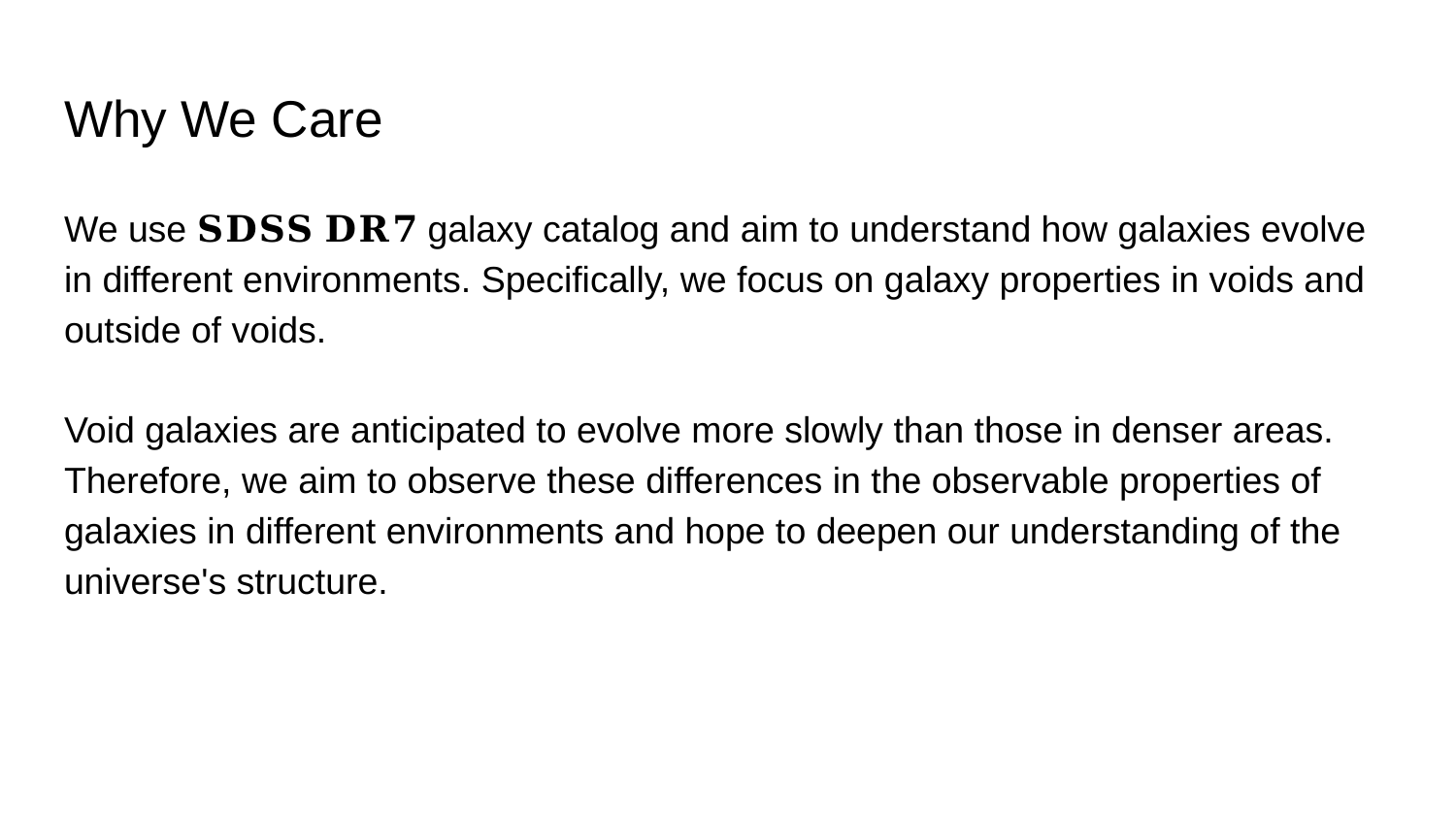

Why We Care
We use 𝐒𝐃𝐒𝐒 𝐃𝐑𝟕 galaxy catalog and aim to understand how galaxies evolve in different environments. Specifically, we focus on galaxy properties in voids and outside of voids.

Void galaxies are anticipated to evolve more slowly than those in denser areas.
Therefore, we aim to observe these differences in the observable properties of galaxies in different environments and hope to deepen our understanding of the universe's structure.